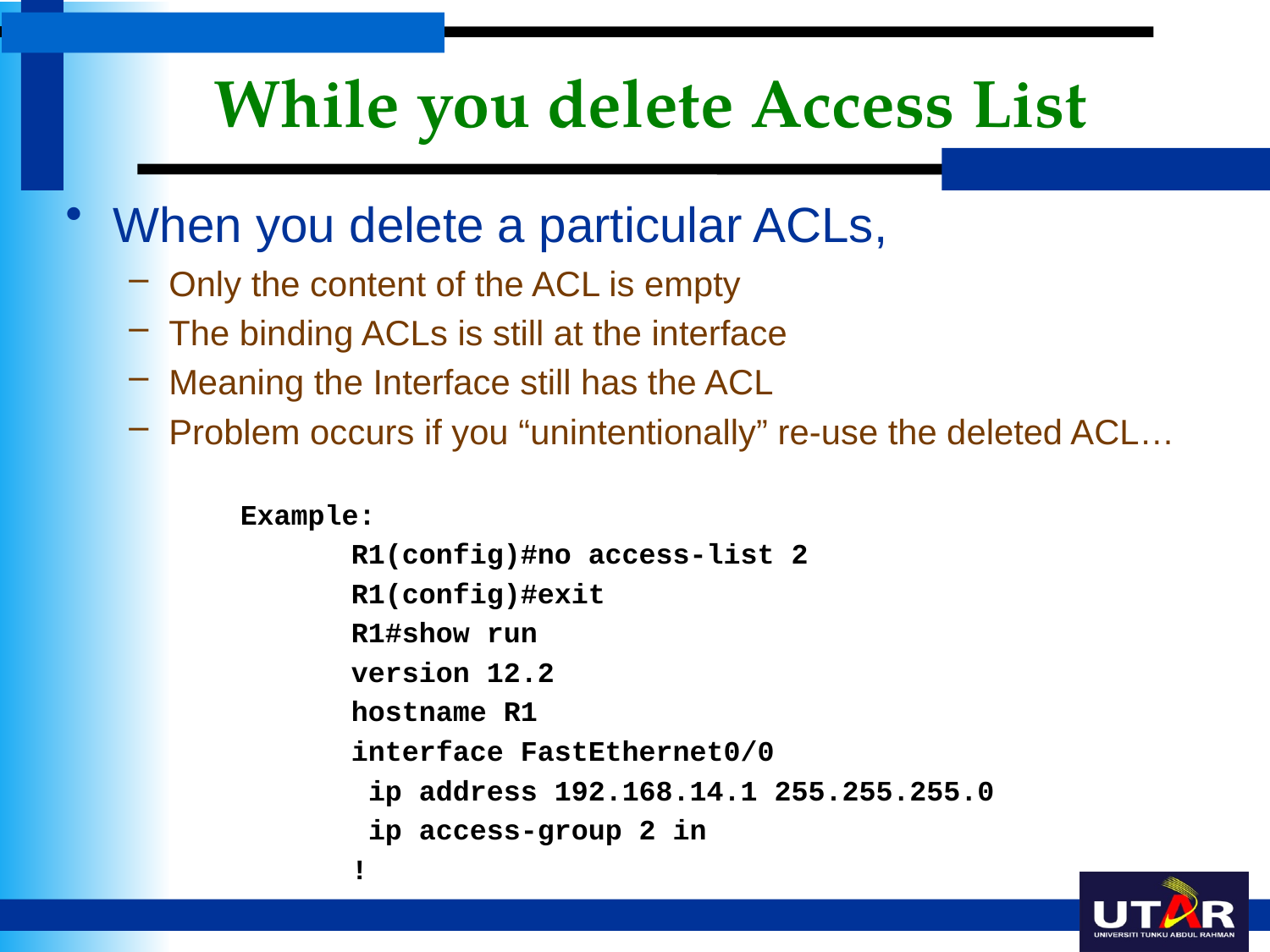

# While you delete Access List
When you delete a particular ACLs,
Only the content of the ACL is empty
The binding ACLs is still at the interface
Meaning the Interface still has the ACL
Problem occurs if you “unintentionally” re-use the deleted ACL…

		Example:
		R1(config)#no access-list 2
		R1(config)#exit
		R1#show run
		version 12.2
		hostname R1
		interface FastEthernet0/0
		 ip address 192.168.14.1 255.255.255.0
		 ip access-group 2 in
		!